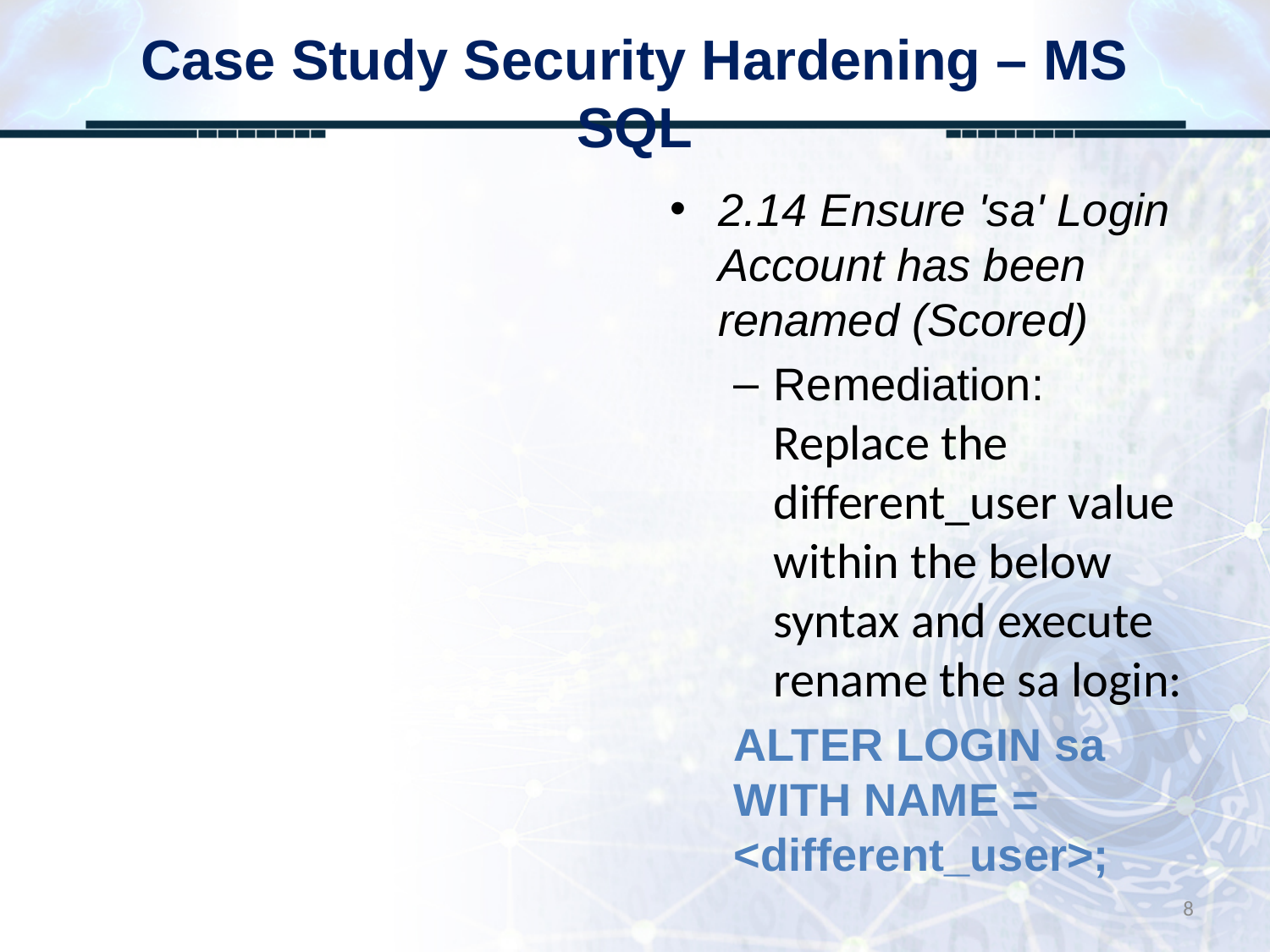

# Case Study Security Hardening – MS SQL
2.14 Ensure 'sa' Login Account has been renamed (Scored)
Remediation: Replace the different_user value within the below syntax and execute rename the sa login:
ALTER LOGIN sa WITH NAME = <different_user>;
8